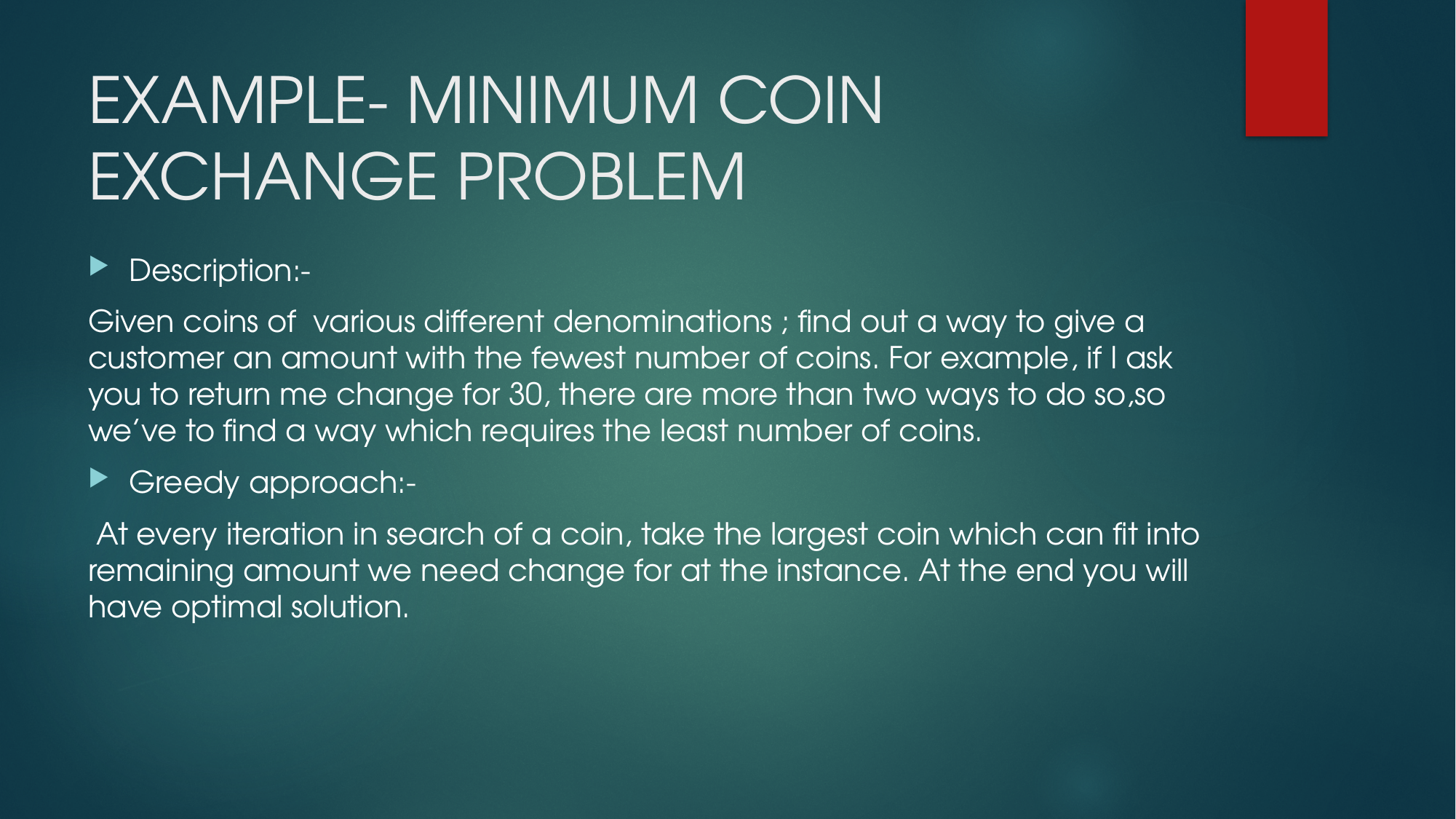

# EXAMPLE- MINIMUM COIN EXCHANGE PROBLEM
Description:-
Given coins of  various different denominations ; find out a way to give a        customer an amount with the fewest number of coins. For example, if I ask you to return me change for 30, there are more than two ways to do so,so we’ve to find a way which requires the least number of coins.
Greedy approach:-
 At every iteration in search of a coin, take the largest coin which can fit into remaining amount we need change for at the instance. At the end you will have optimal solution.